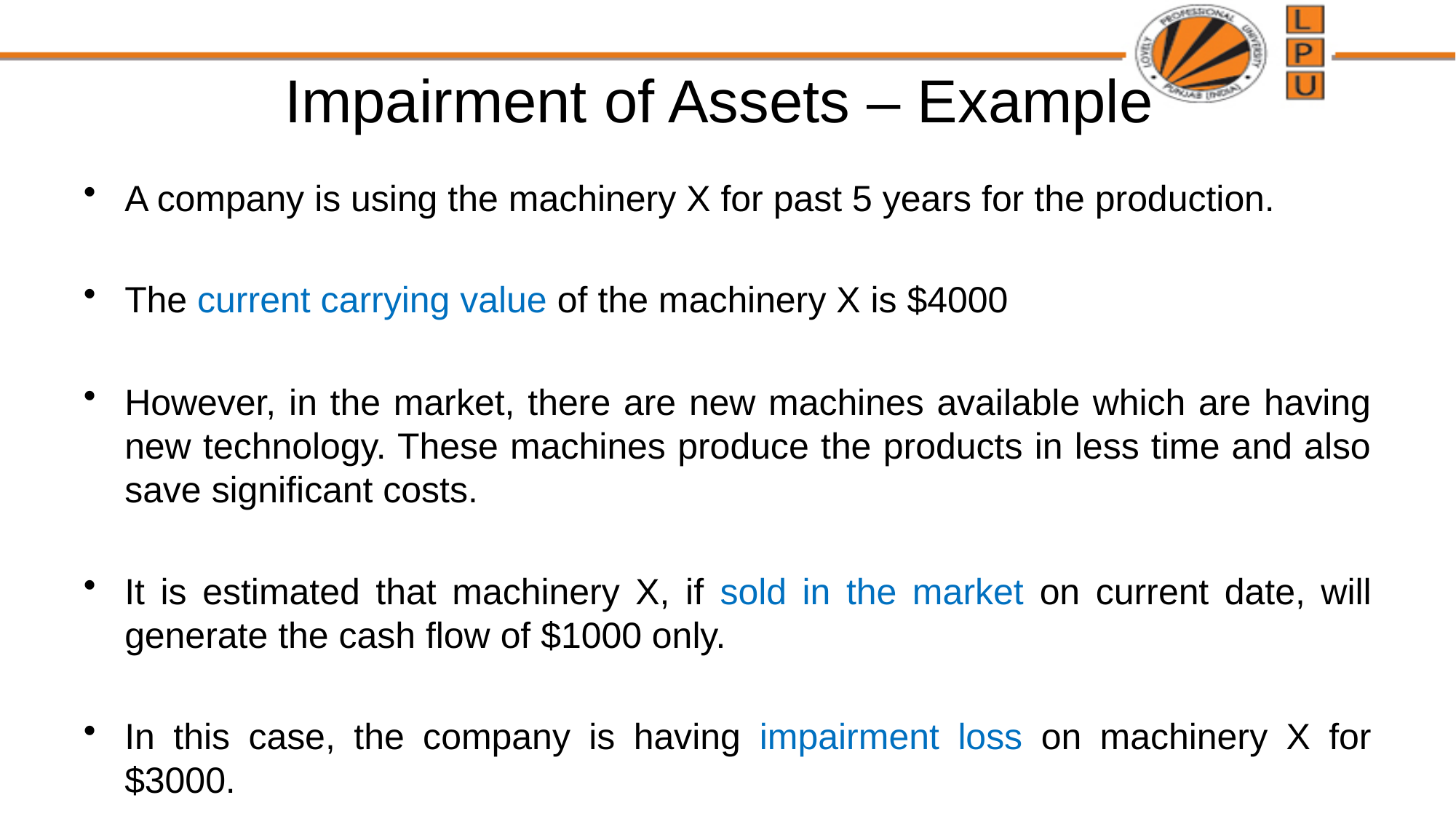

# Impairment of Assets – Example
A company is using the machinery X for past 5 years for the production.

The current carrying value of the machinery X is $4000

However, in the market, there are new machines available which are having new technology. These machines produce the products in less time and also save significant costs.

It is estimated that machinery X, if sold in the market on current date, will generate the cash flow of $1000 only.

In this case, the company is having impairment loss on machinery X for $3000.